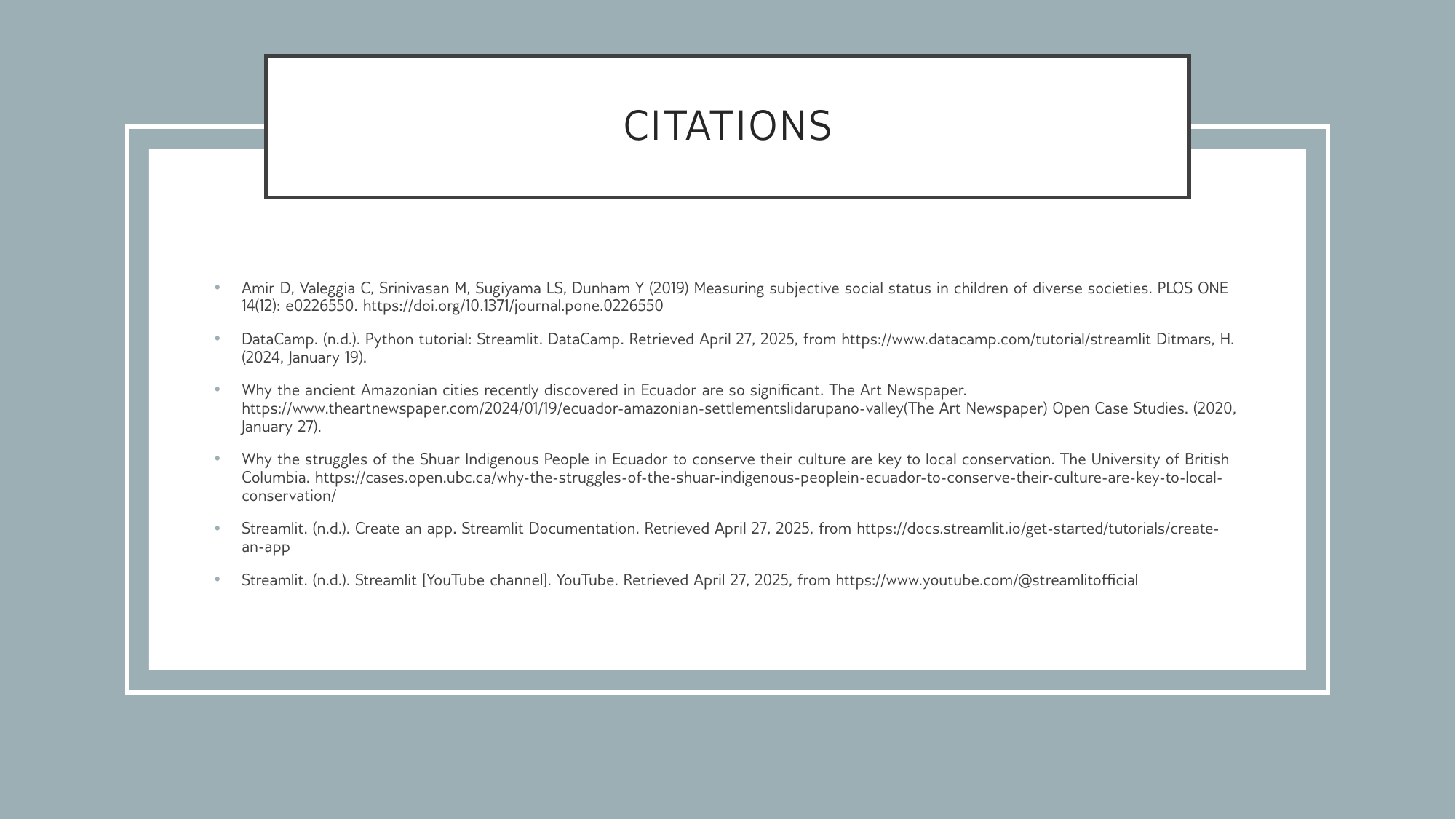

# Citations

Amir D, Valeggia C, Srinivasan M, Sugiyama LS, Dunham Y (2019) Measuring subjective social status in children of diverse societies. PLOS ONE 14(12): e0226550. https://doi.org/10.1371/journal.pone.0226550
DataCamp. (n.d.). Python tutorial: Streamlit. DataCamp. Retrieved April 27, 2025, from https://www.datacamp.com/tutorial/streamlit Ditmars, H. (2024, January 19).
Why the ancient Amazonian cities recently discovered in Ecuador are so significant. The Art Newspaper. https://www.theartnewspaper.com/2024/01/19/ecuador-amazonian-settlementslidarupano-valley(The Art Newspaper) Open Case Studies. (2020, January 27).
Why the struggles of the Shuar Indigenous People in Ecuador to conserve their culture are key to local conservation. The University of British Columbia. https://cases.open.ubc.ca/why-the-struggles-of-the-shuar-indigenous-peoplein-ecuador-to-conserve-their-culture-are-key-to-local-conservation/
Streamlit. (n.d.). Create an app. Streamlit Documentation. Retrieved April 27, 2025, from https://docs.streamlit.io/get-started/tutorials/create-an-app
Streamlit. (n.d.). Streamlit [YouTube channel]. YouTube. Retrieved April 27, 2025, from https://www.youtube.com/@streamlitofficial